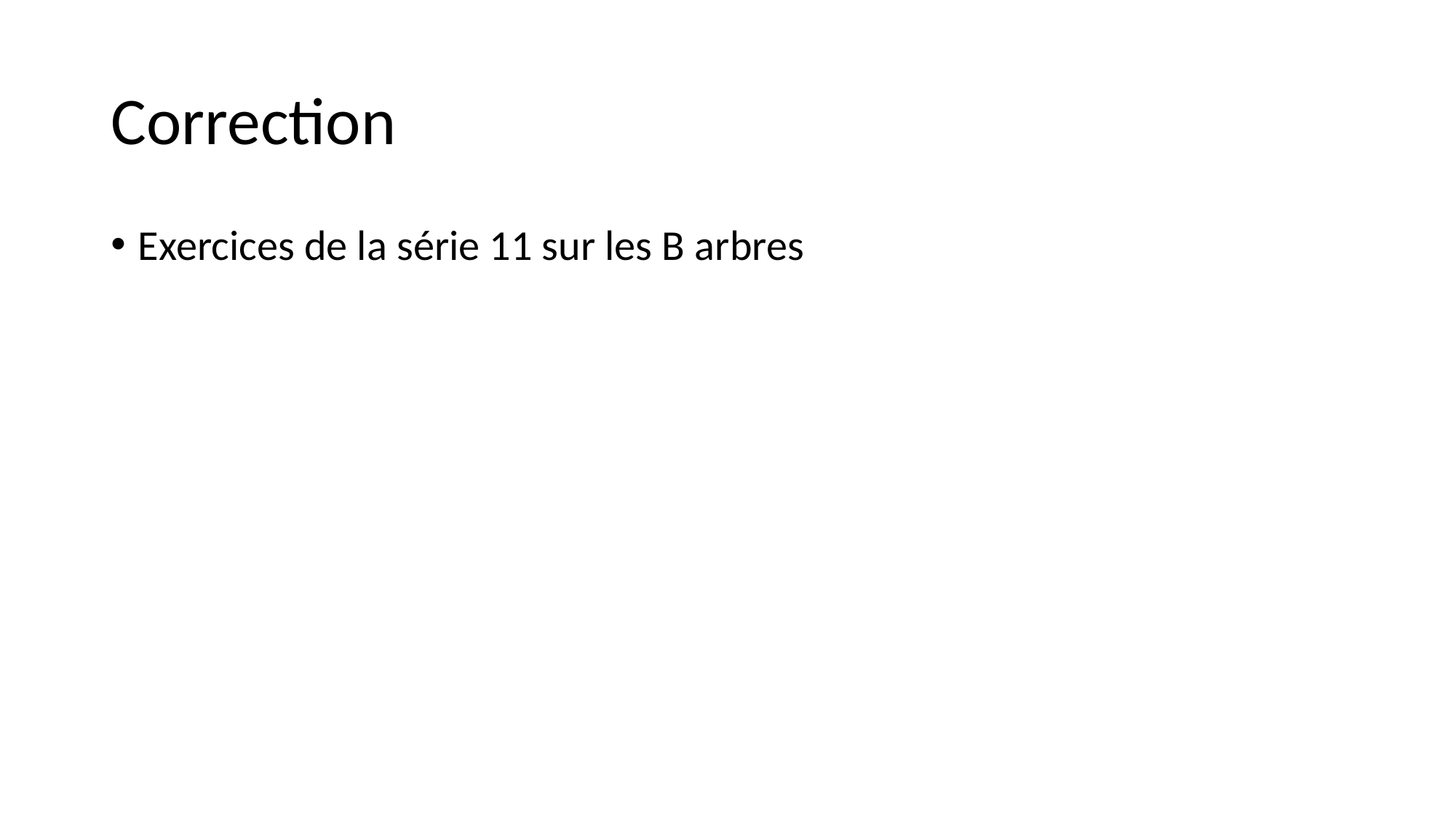

# Correction
Exercices de la série 11 sur les B arbres